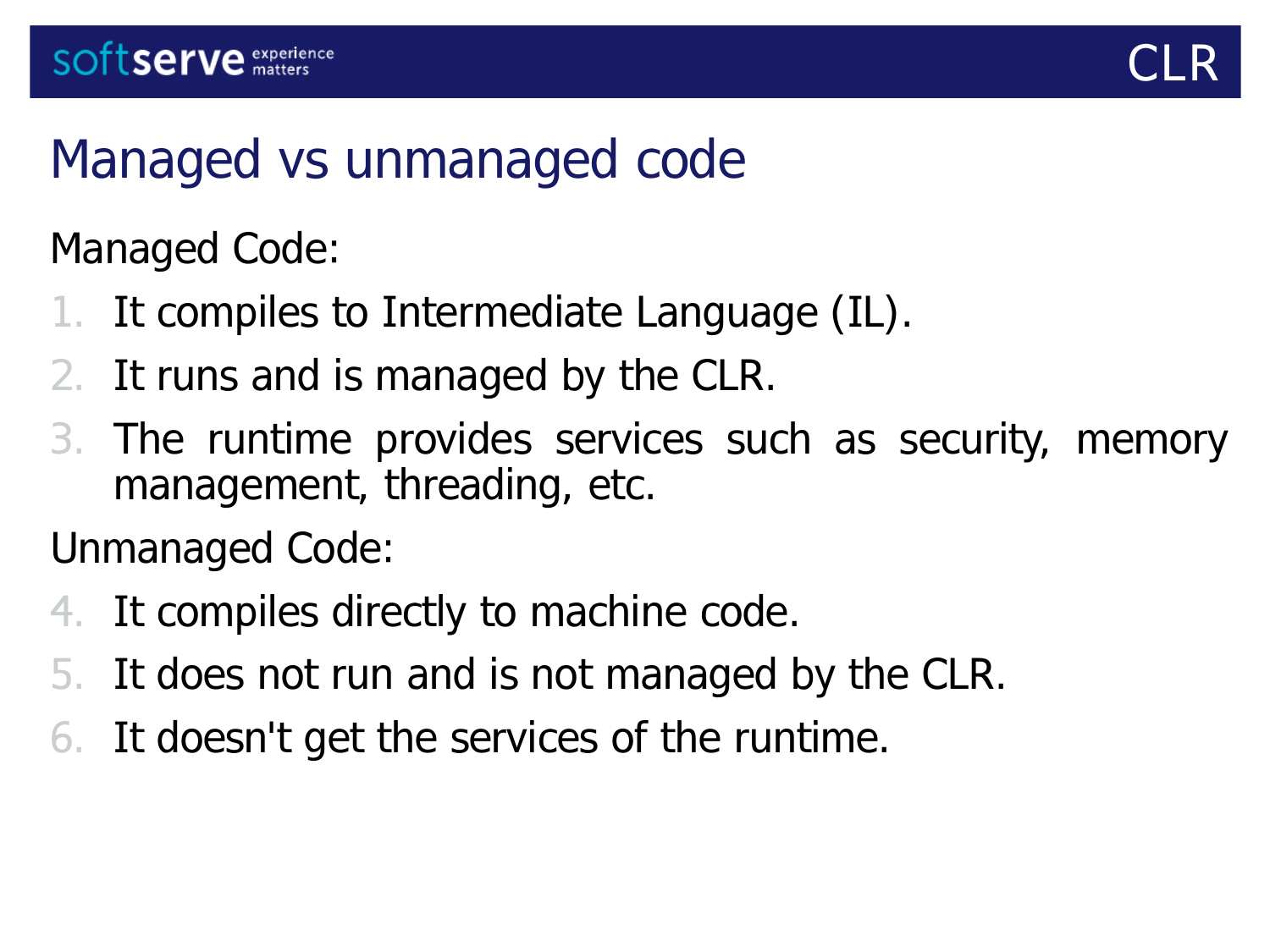

CLR

Managed vs unmanaged code
Managed Code:
It compiles to Intermediate Language (IL).
It runs and is managed by the CLR.
The runtime provides services such as security, memory management, threading, etc.
Unmanaged Code:
It compiles directly to machine code.
It does not run and is not managed by the CLR.
It doesn't get the services of the runtime.